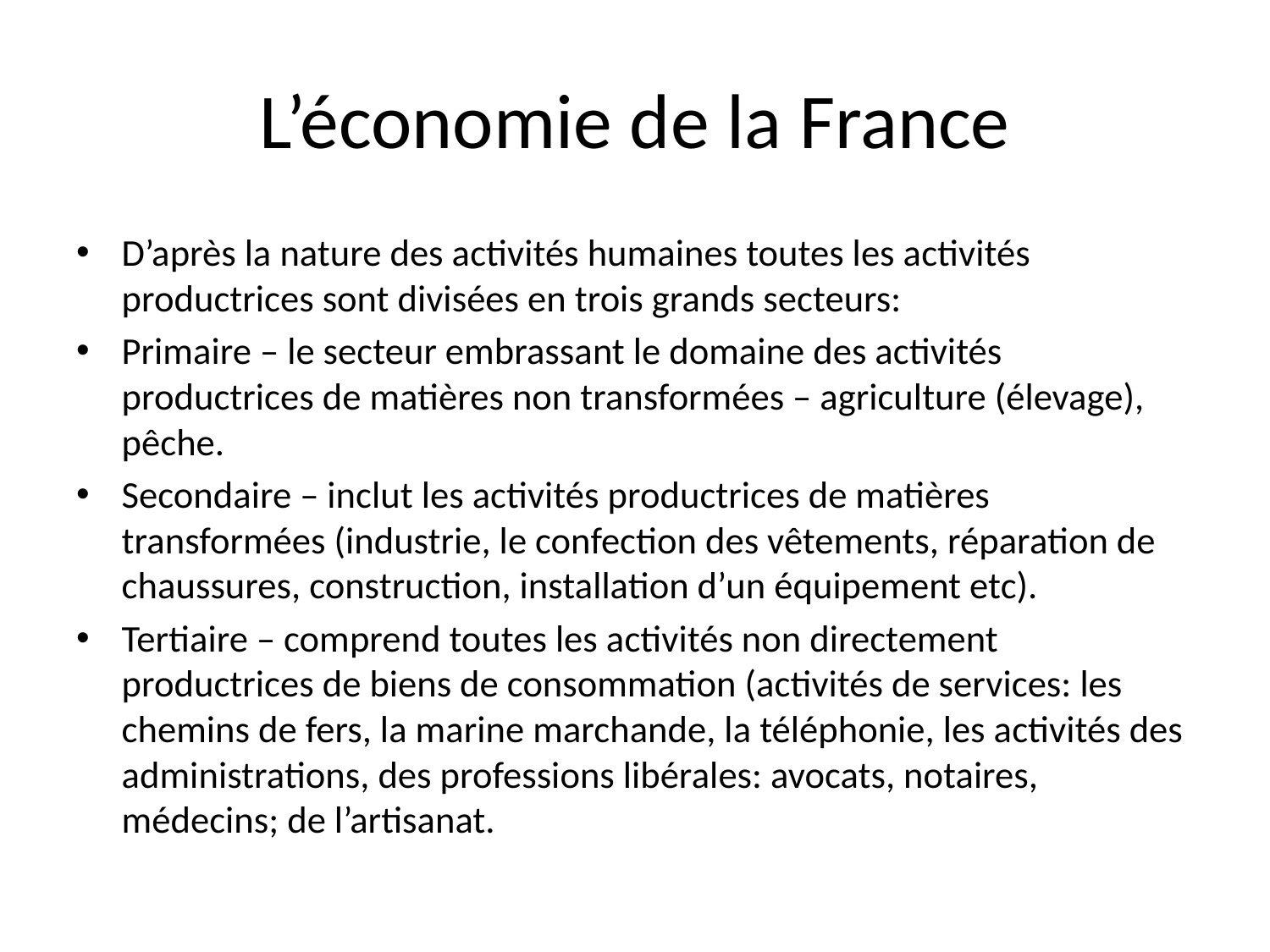

# L’économie de la France
D’après la nature des activités humaines toutes les activités productrices sont divisées en trois grands secteurs:
Primaire – le secteur embrassant le domaine des activités productrices de matières non transformées – agriculture (élevage), pêche.
Secondaire – inclut les activités productrices de matières transformées (industrie, le confection des vêtements, réparation de chaussures, construction, installation d’un équipement etc).
Tertiaire – comprend toutes les activités non directement productrices de biens de consommation (activités de services: les chemins de fers, la marine marchande, la téléphonie, les activités des administrations, des professions libérales: avocats, notaires, médecins; de l’artisanat.